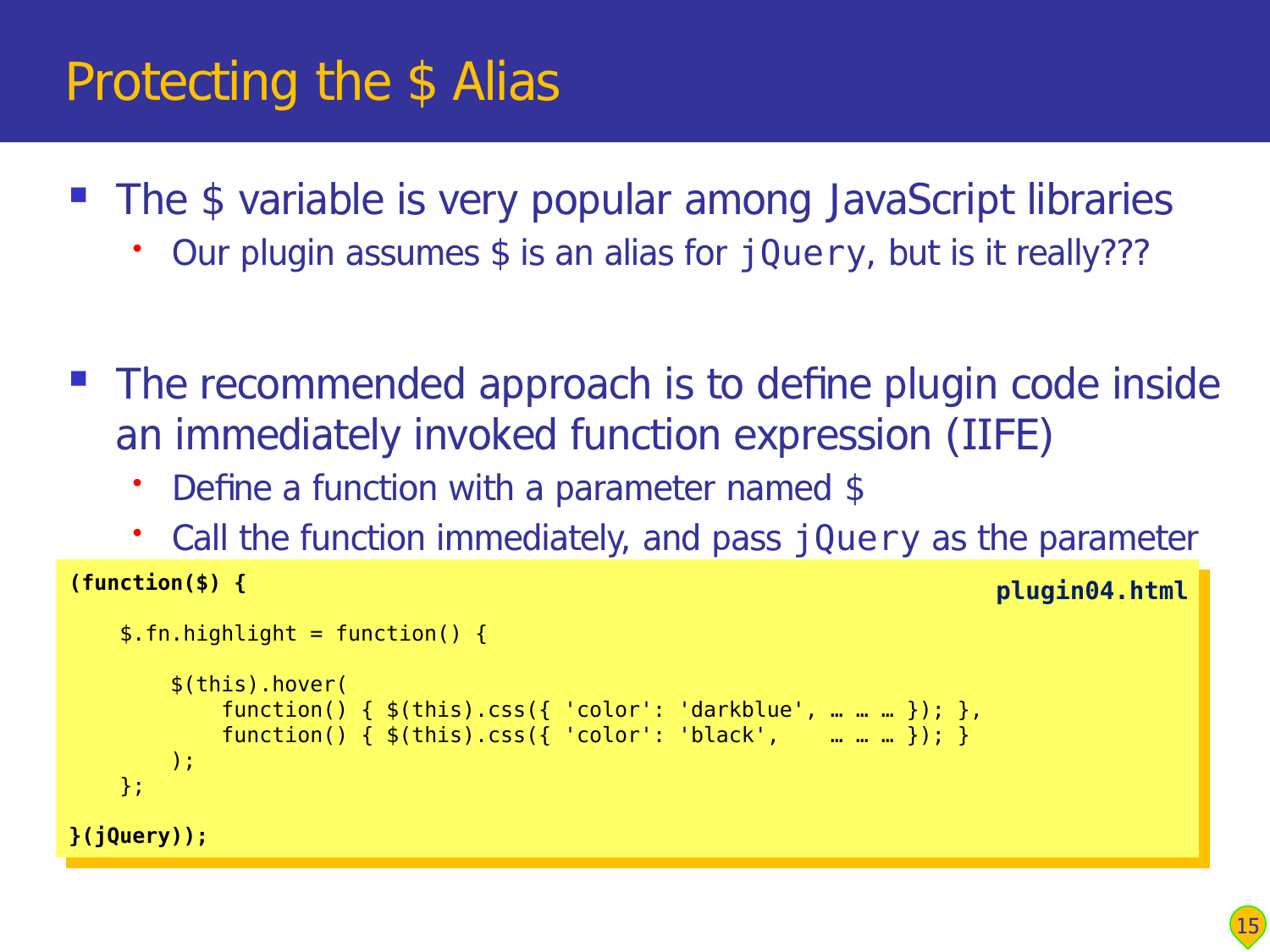

# Protecting the $ Alias
The $ variable is very popular among JavaScript libraries
Our plugin assumes $ is an alias for jQuery, but is it really???

The recommended approach is to define plugin code inside an immediately invoked function expression (IIFE)
Define a function with a parameter named $
Call the function immediately, and pass jQuery as the parameter
(function($) {

    $.fn.highlight = function() {

        $(this).hover(
            function() { $(this).css({ 'color': 'darkblue', … … … }); },
            function() { $(this).css({ 'color': 'black',    … … … }); }
        );
    };

}(jQuery));
plugin04.html
15